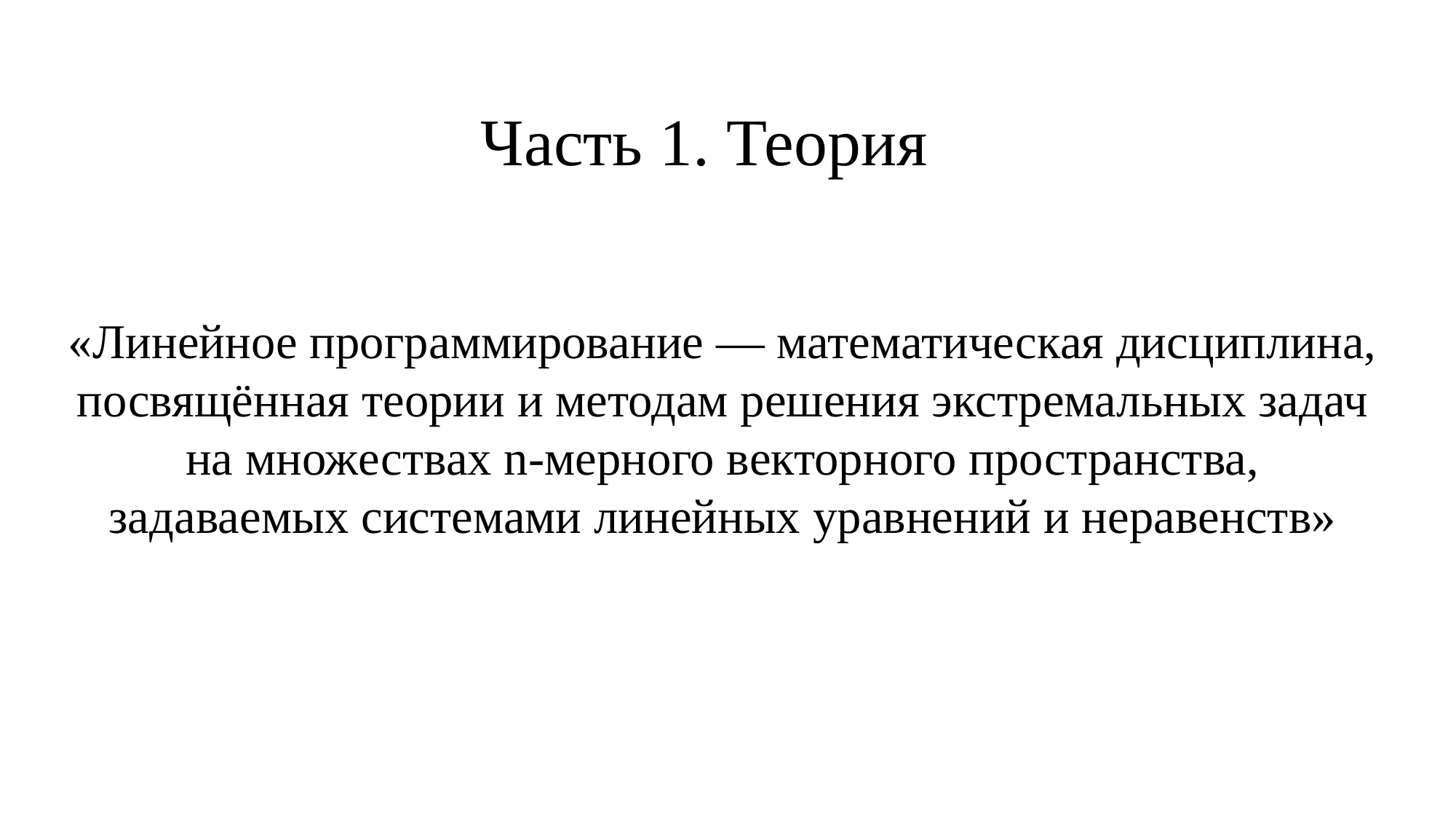

# Часть 1. Теория
«Линейное программирование — математическая дисциплина, посвящённая теории и методам решения экстремальных задач на множествах n-мерного векторного пространства, задаваемых системами линейных уравнений и неравенств»